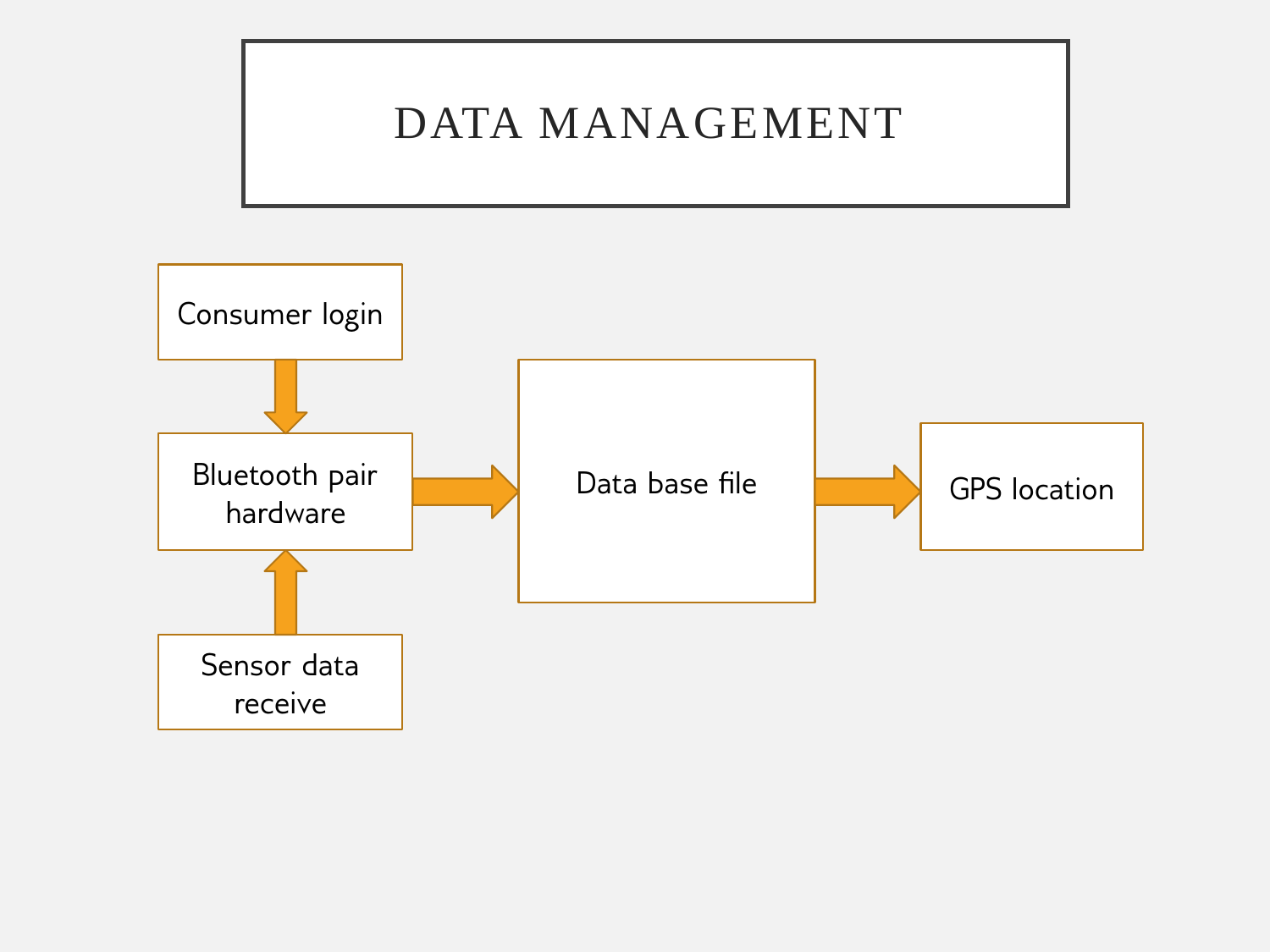

# Data management
Consumer login

Data base file
GPS location
Bluetooth pair hardware

Sensor data receive